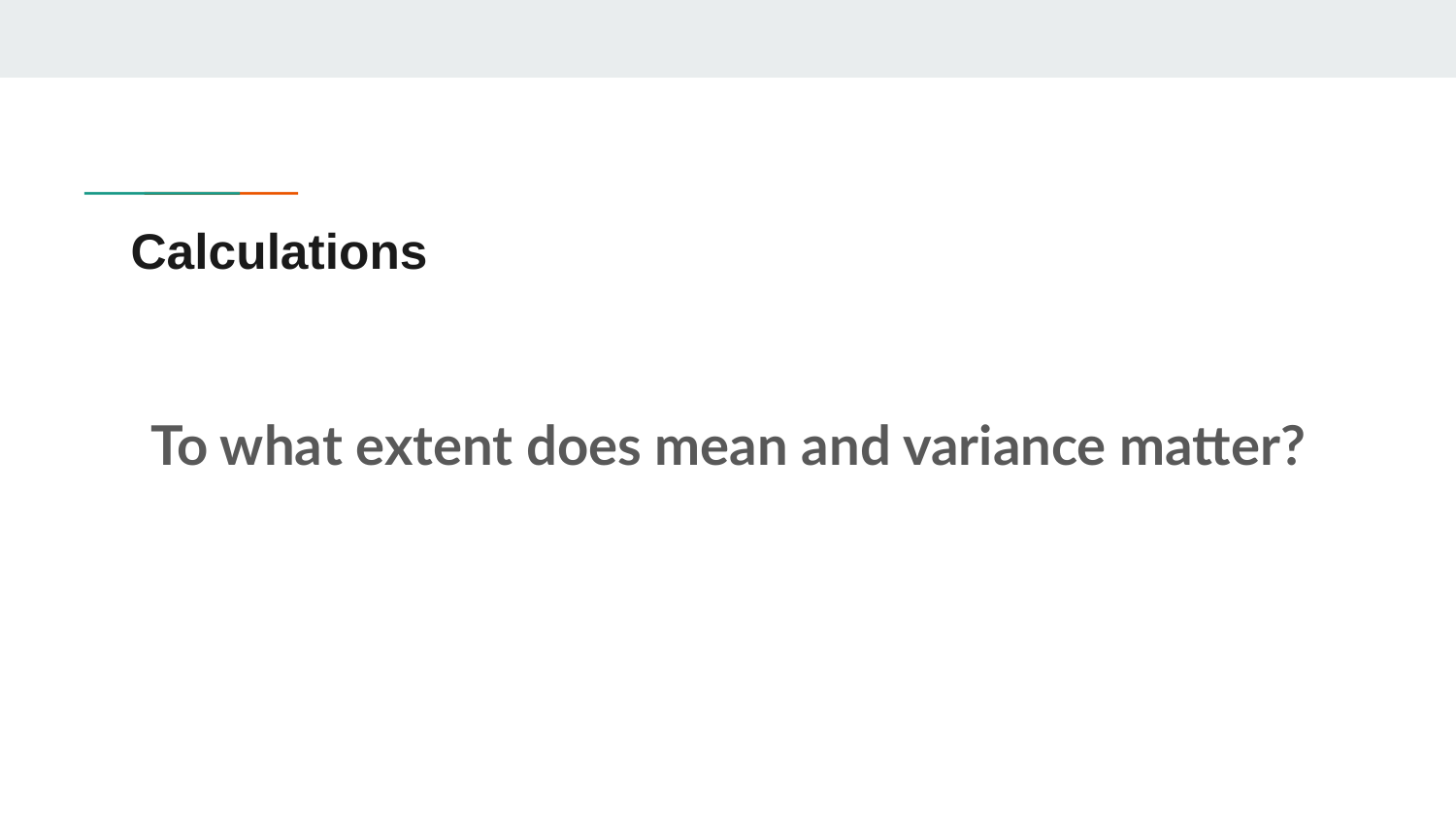

# Calculations
To what extent does mean and variance matter?